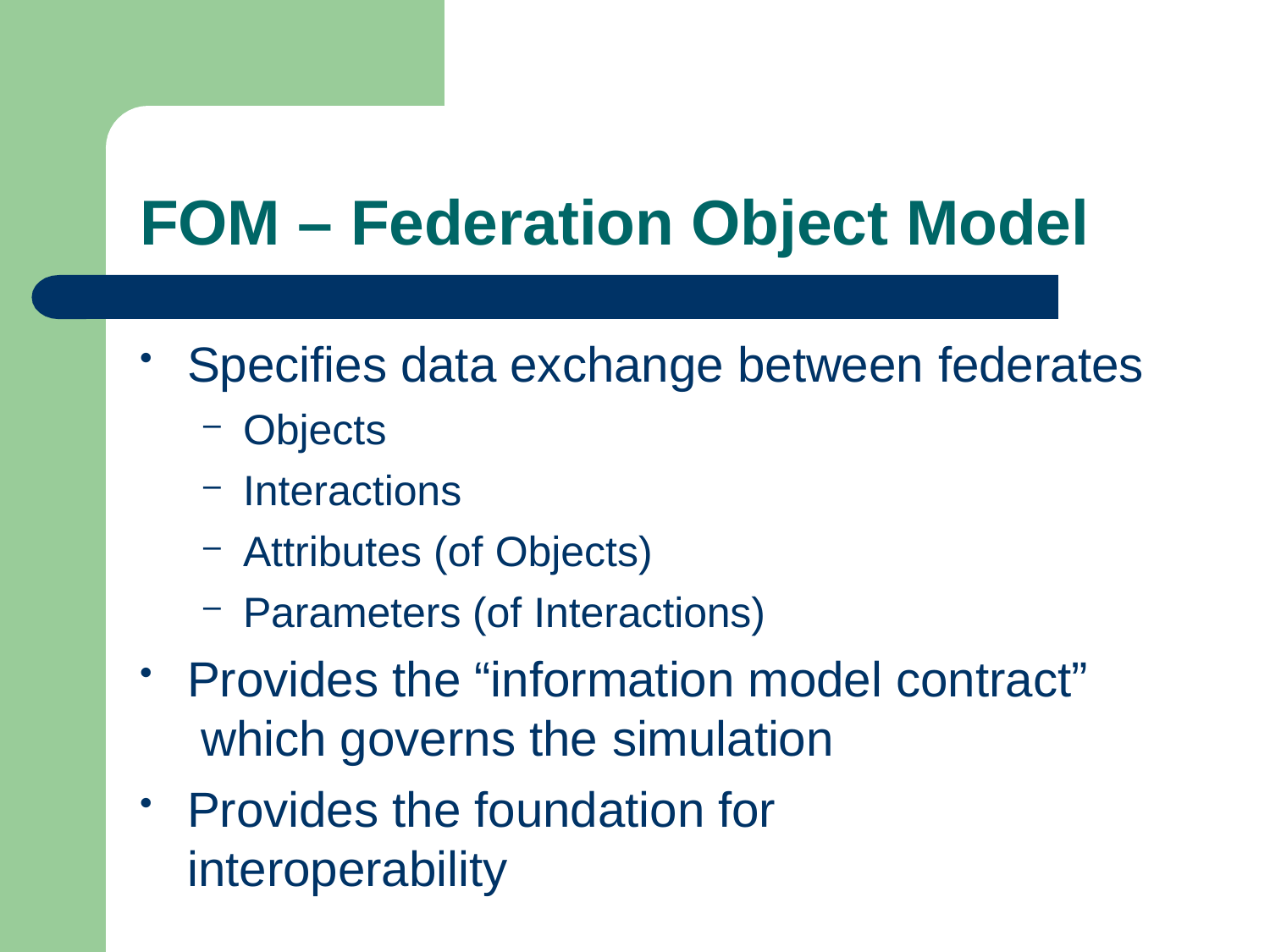

# FOM – Federation Object Model
Specifies data exchange between federates
Objects
Interactions
Attributes (of Objects)
Parameters (of Interactions)
Provides the “information model contract”  which governs the simulation
Provides the foundation for interoperability